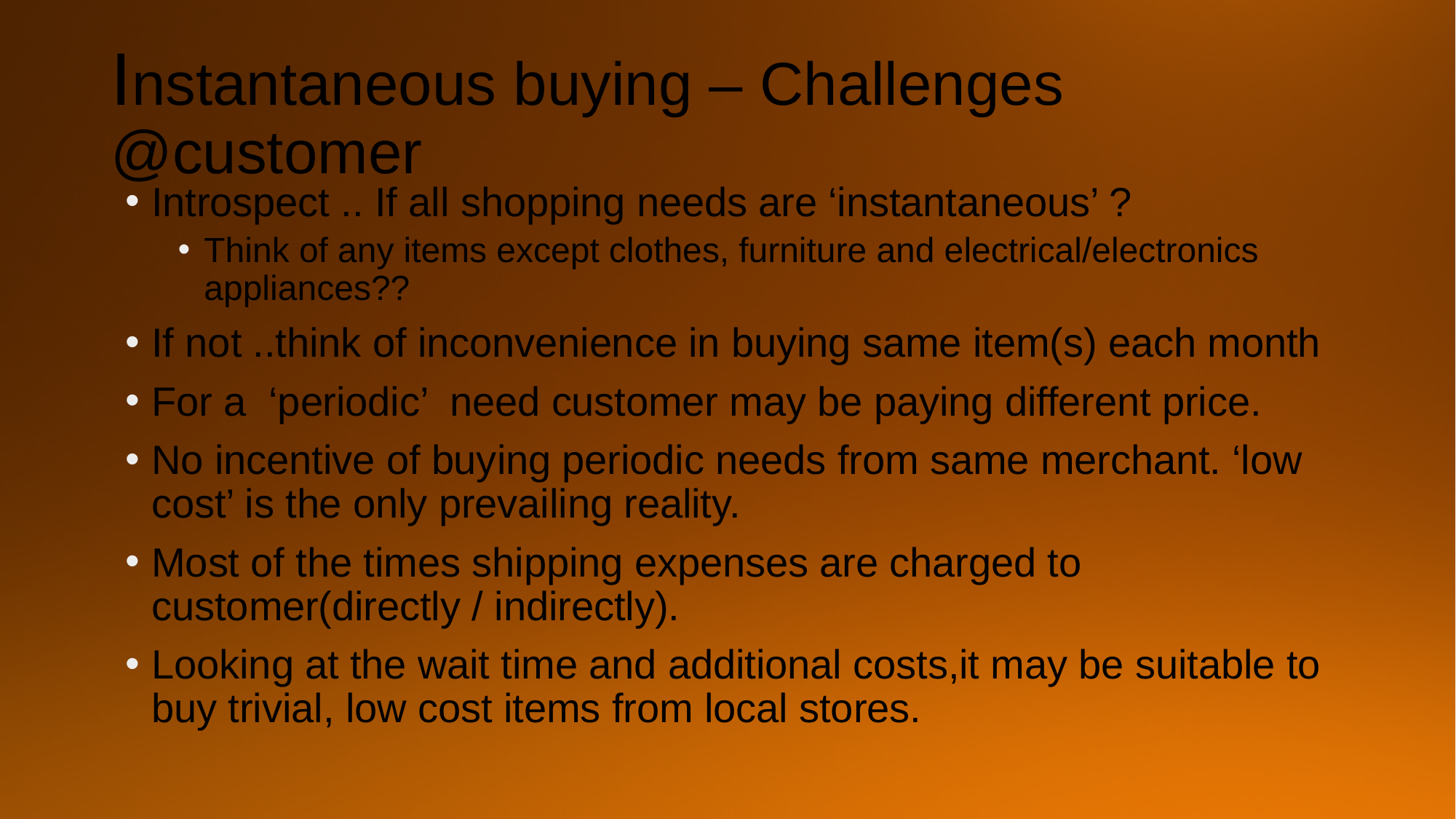

# Instantaneous buying – Challenges @customer
Introspect .. If all shopping needs are ‘instantaneous’ ?
Think of any items except clothes, furniture and electrical/electronics appliances??
If not ..think of inconvenience in buying same item(s) each month
For a  ‘periodic’  need customer may be paying different price.
No incentive of buying periodic needs from same merchant. ‘low cost’ is the only prevailing reality.
Most of the times shipping expenses are charged to customer(directly / indirectly).
Looking at the wait time and additional costs,it may be suitable to buy trivial, low cost items from local stores.